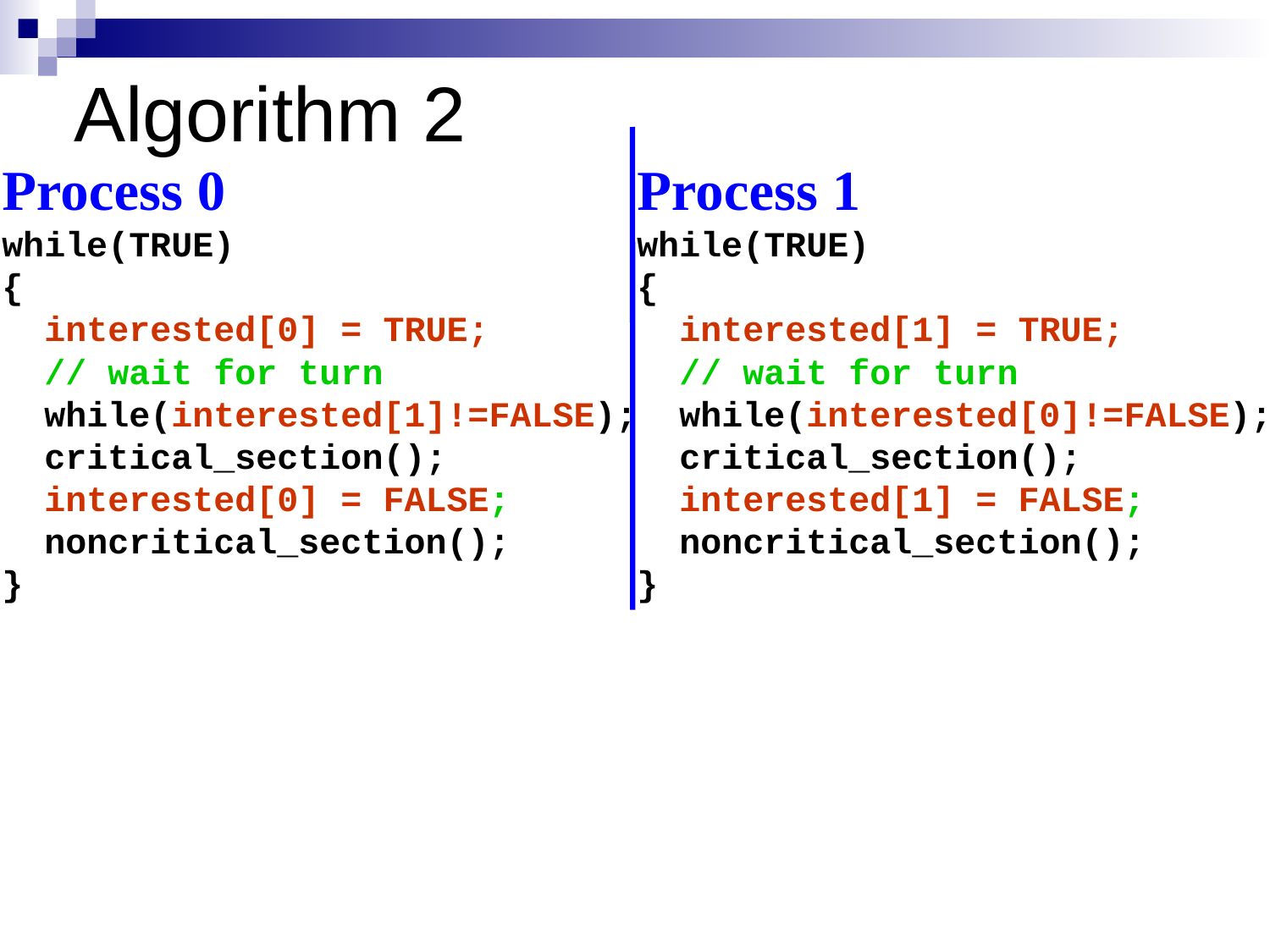

# Algorithm 2

Process 0
while(TRUE)
{
  interested[0] = TRUE;
  // wait for turn
  while(interested[1]!=FALSE);
  critical_section();
  interested[0] = FALSE;
  noncritical_section();
}
Process 1
while(TRUE)
{
  interested[1] = TRUE;
  // wait for turn
  while(interested[0]!=FALSE);
  critical_section();
  interested[1] = FALSE;
  noncritical_section();
}